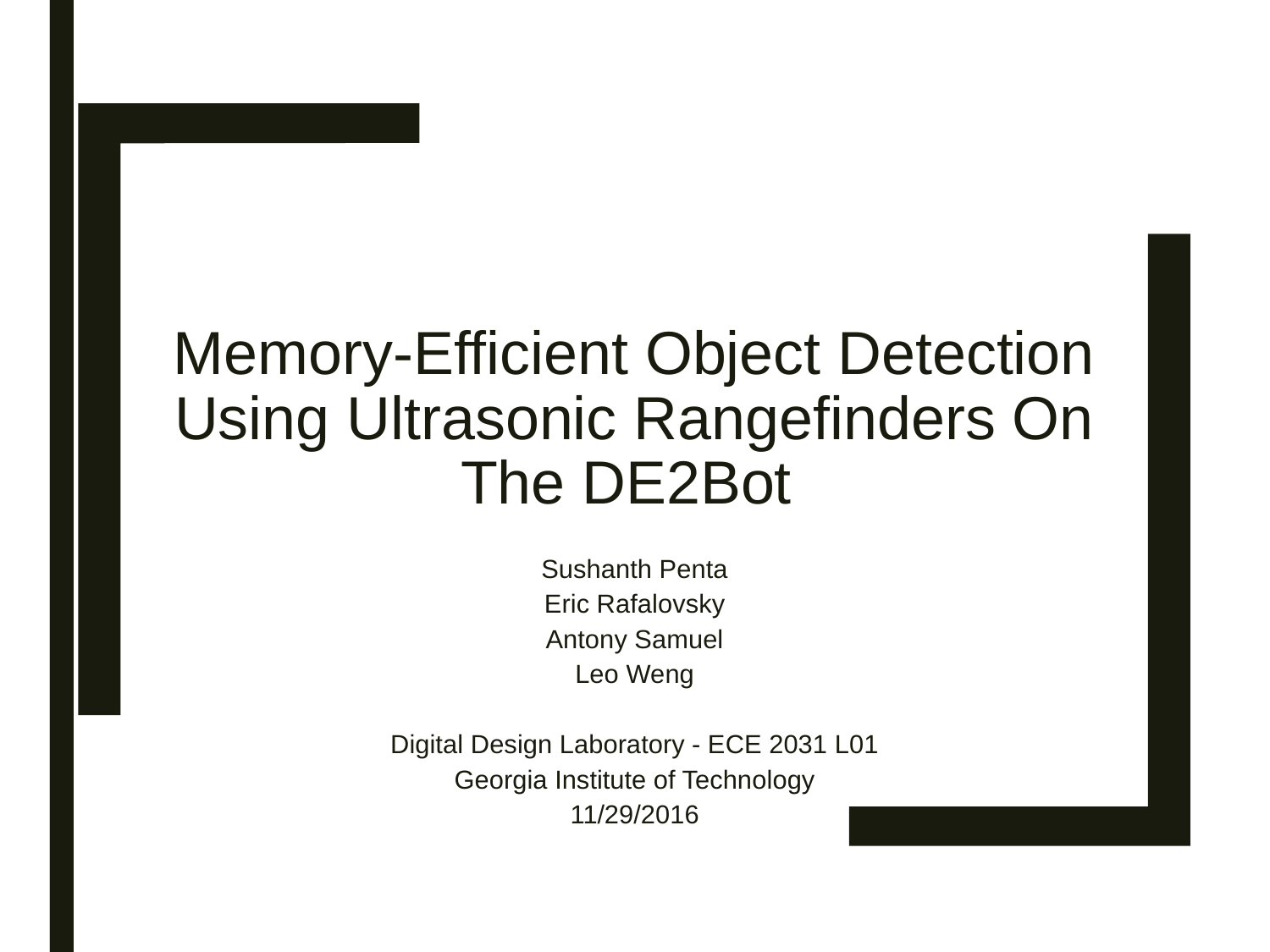

# Memory-Efficient Object Detection Using Ultrasonic Rangefinders On The DE2Bot
Sushanth Penta
Eric Rafalovsky
Antony Samuel
Leo Weng

Digital Design Laboratory - ECE 2031 L01
Georgia Institute of Technology
11/29/2016